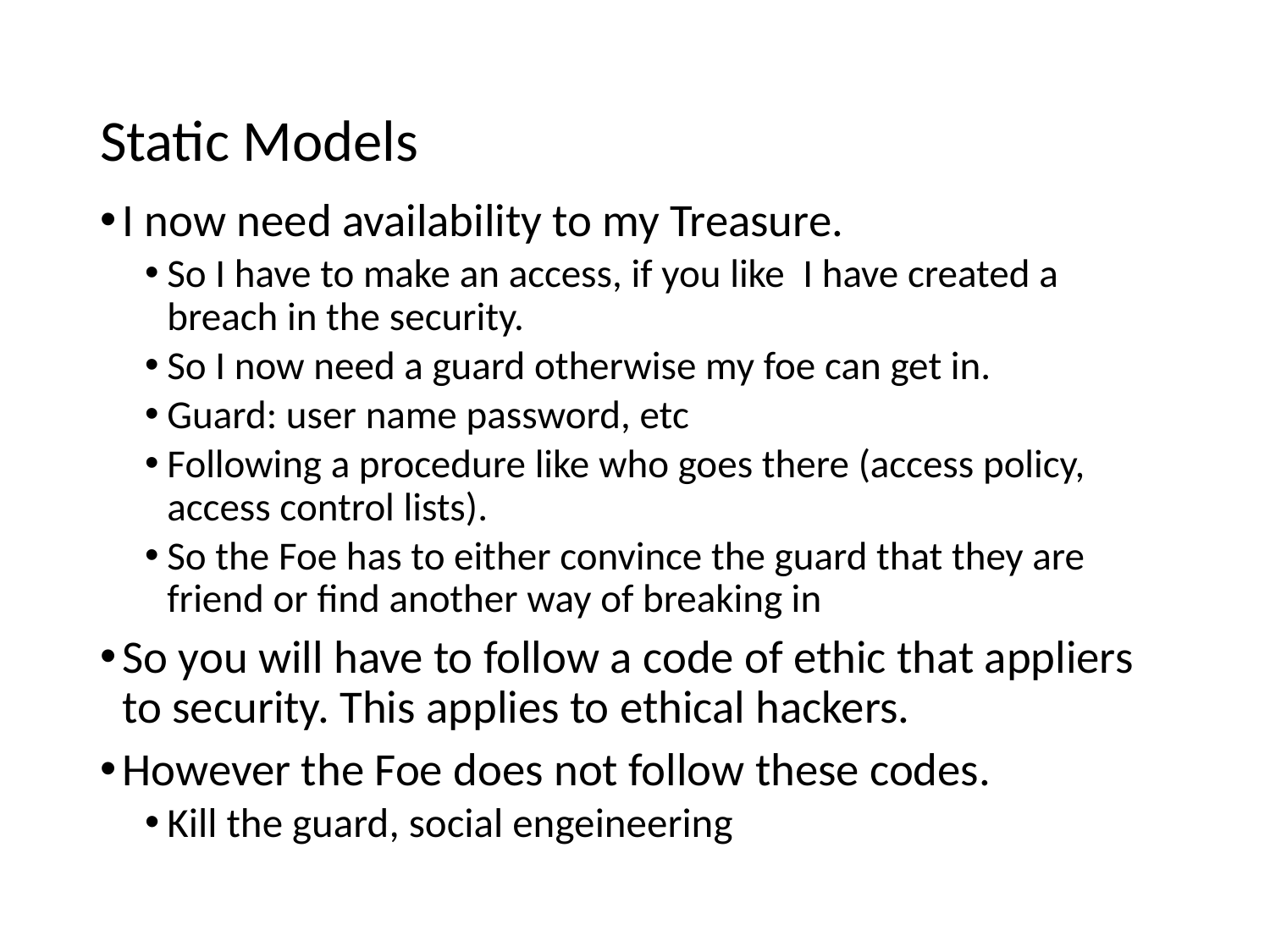

# Static Models
I now need availability to my Treasure.
So I have to make an access, if you like  I have created a  breach in the security.
So I now need a guard otherwise my foe can get in.
Guard: user name password, etc
Following a procedure like who goes there (access policy, access control lists).
So the Foe has to either convince the guard that they are friend or find another way of breaking in
So you will have to follow a code of ethic that appliers to security. This applies to ethical hackers.
However the Foe does not follow these codes.
Kill the guard, social engeineering